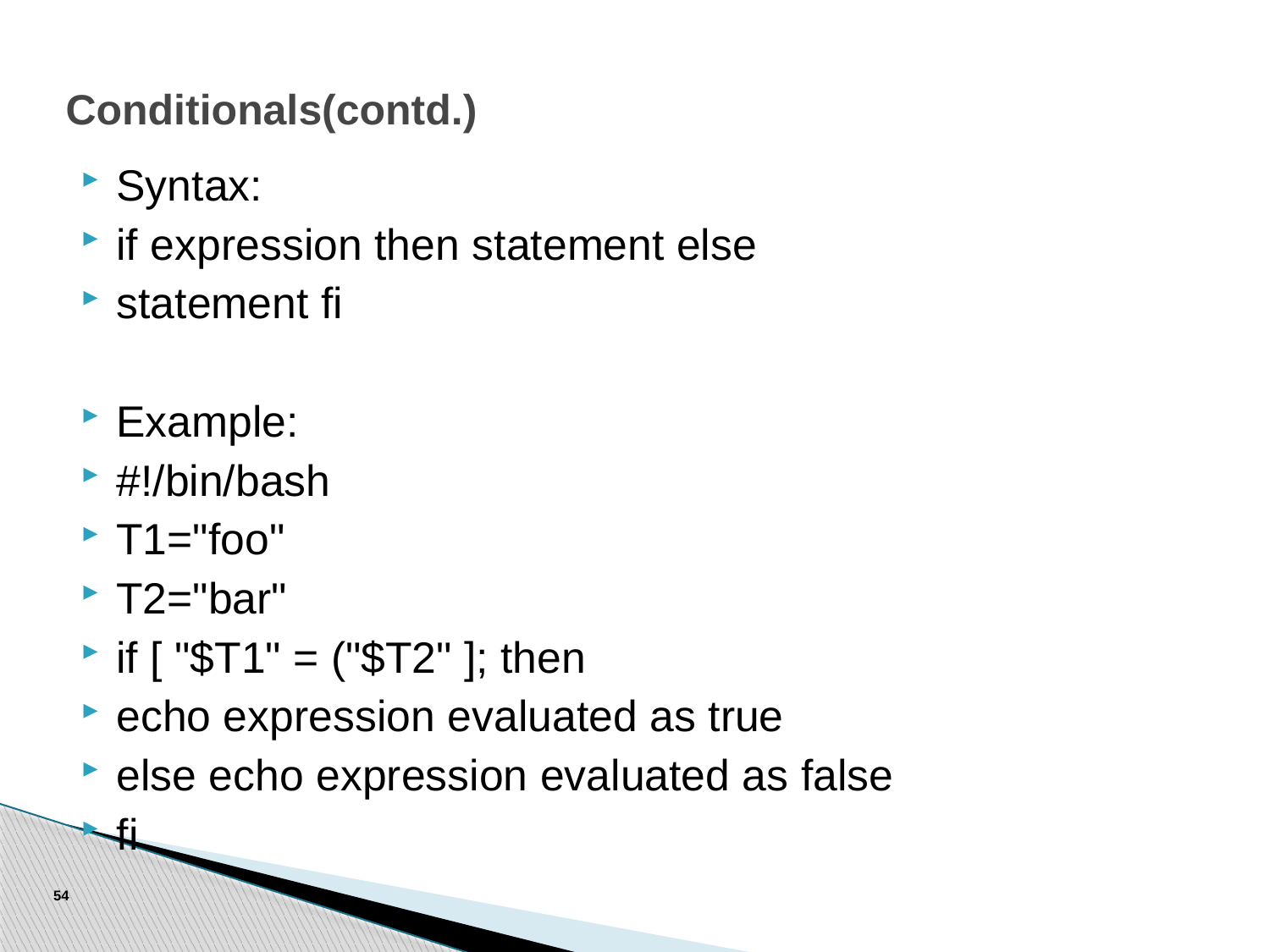

# Conditionals(contd.)
Syntax:
if expression then statement else
statement fi

Example:
#!/bin/bash
T1="foo"
T2="bar"
if [ "$T1" = ("$T2" ]; then
echo expression evaluated as true
else echo expression evaluated as false
fi
54